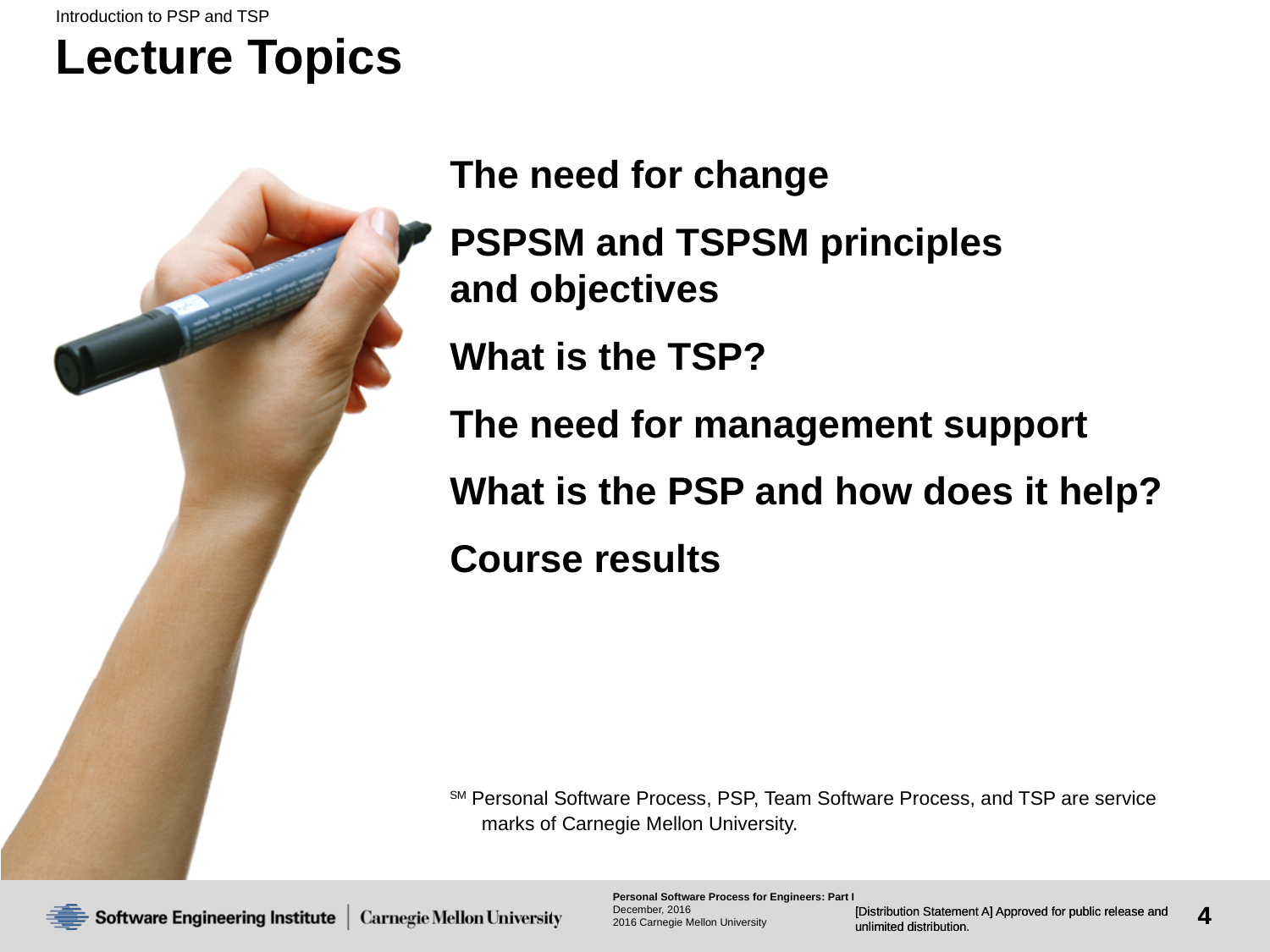

Introduction to PSP and TSP
# Lecture Topics
The need for change
PSPSM and TSPSM principles
and objectives
What is the TSP?
The need for management support
What is the PSP and how does it help?
Course results
SM Personal Software Process, PSP, Team Software Process, and TSP are service marks of Carnegie Mellon University.